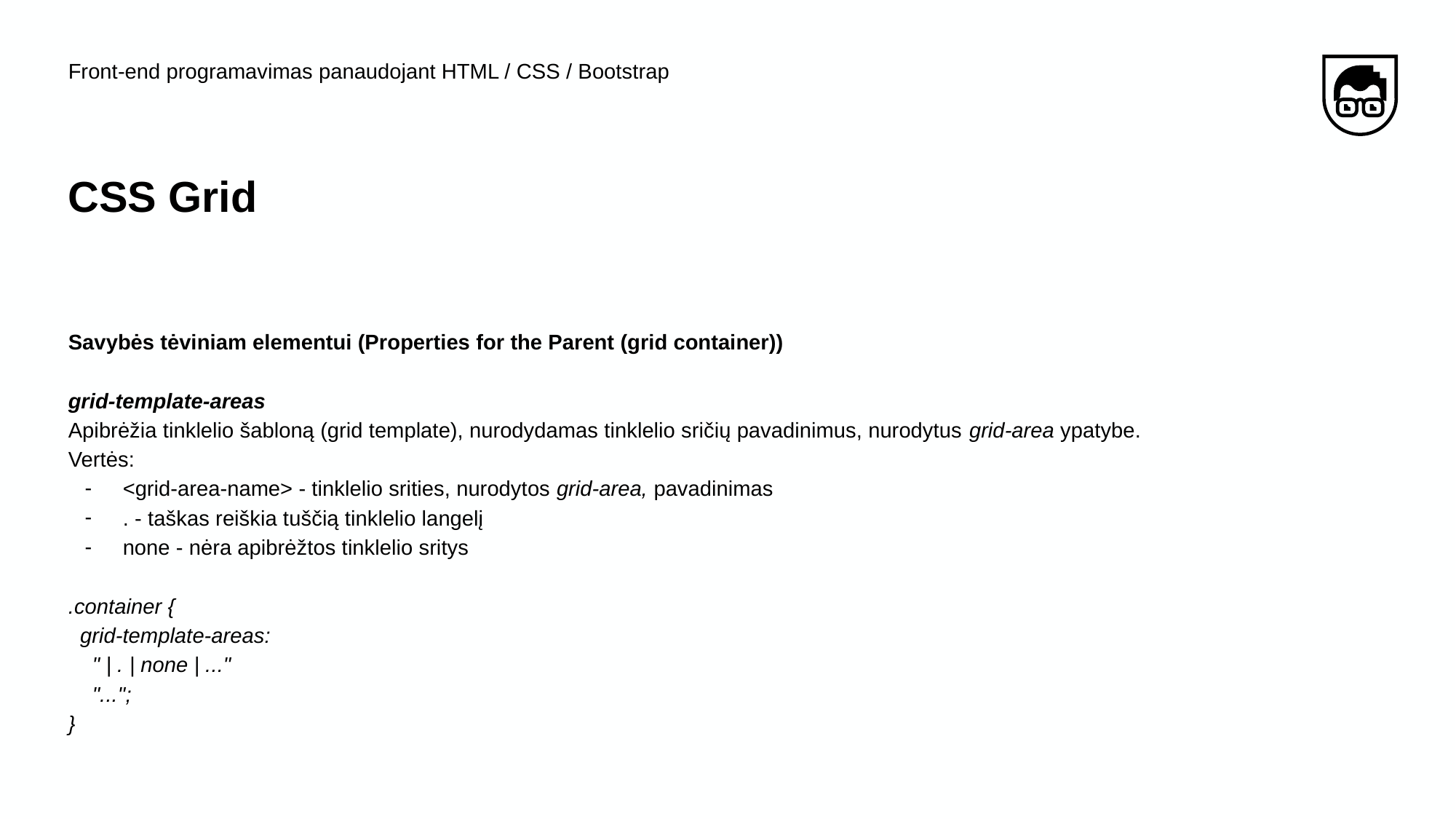

Front-end programavimas panaudojant HTML / CSS / Bootstrap
# CSS Grid
Savybės tėviniam elementui (Properties for the Parent (grid container))

grid-template-areas
Apibrėžia tinklelio šabloną (grid template), nurodydamas tinklelio sričių pavadinimus, nurodytus grid-area ypatybe.
Vertės:
<grid-area-name> - tinklelio srities, nurodytos grid-area, pavadinimas
. - taškas reiškia tuščią tinklelio langelį
none - nėra apibrėžtos tinklelio sritys

.container {
  grid-template-areas:
    " | . | none | ..."
    "...";
}